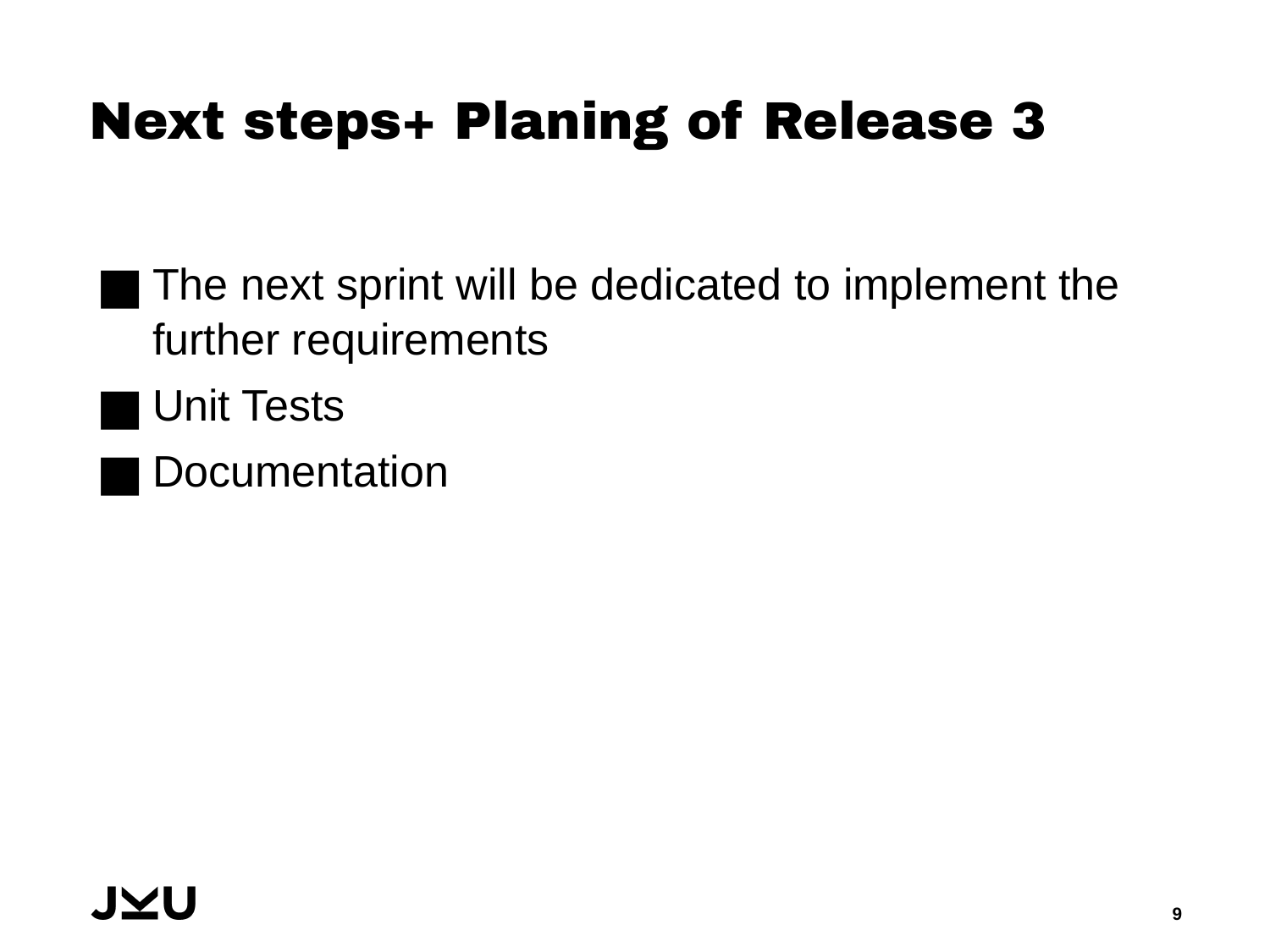

# Next steps+ Planing of Release 3
The next sprint will be dedicated to implement the further requirements
Unit Tests
Documentation

9